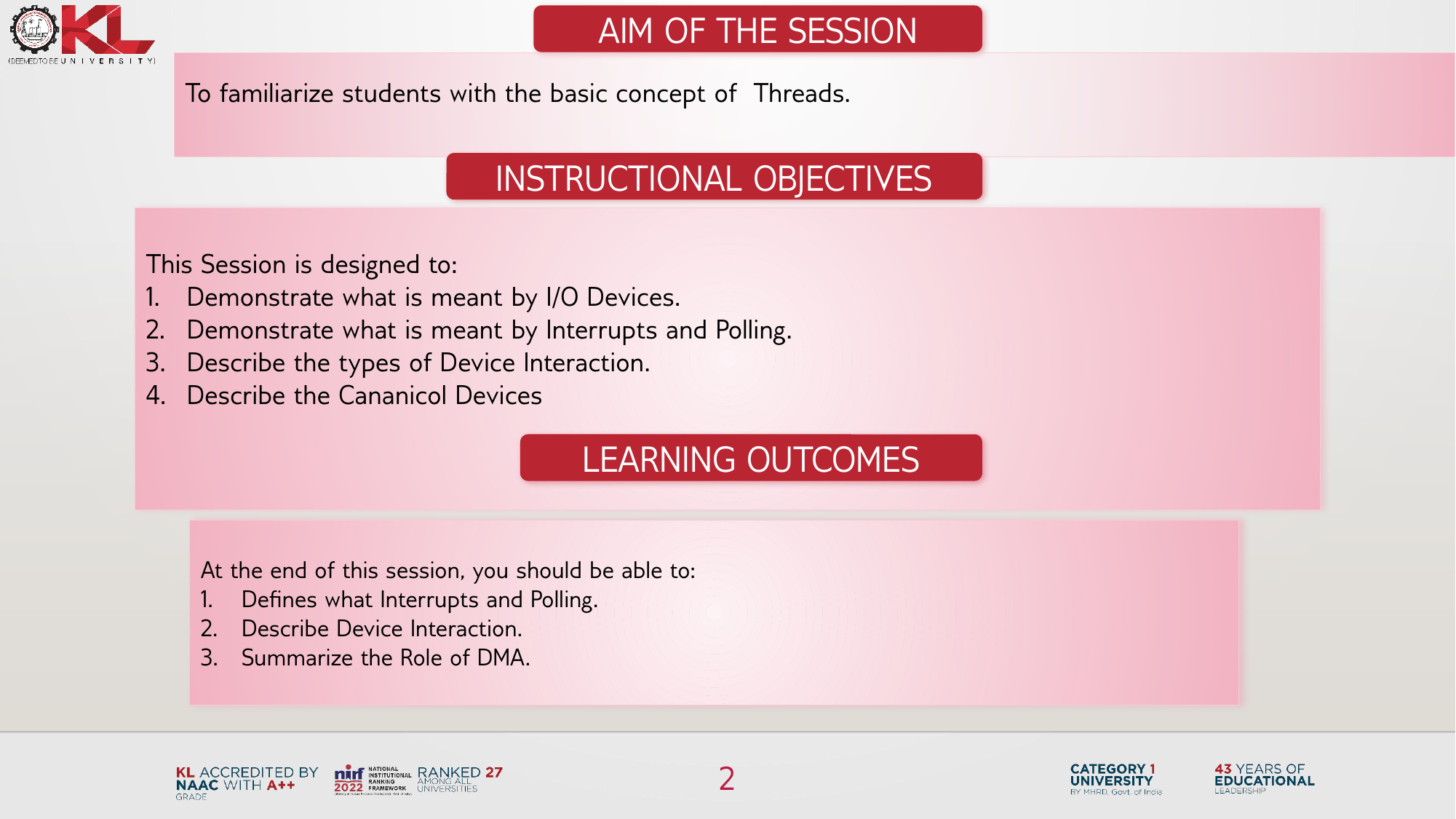

AIM OF THE SESSION
To familiarize students with the basic concept of  Threads.

INSTRUCTIONAL OBJECTIVES
This Session is designed to:
Demonstrate what is meant by I/O Devices.
Demonstrate what is meant by Interrupts and Polling.
Describe the types of Device Interaction.
Describe the Cananicol Devices

LEARNING OUTCOMES
At the end of this session, you should be able to:
Defines what Interrupts and Polling.
Describe Device Interaction.
Summarize the Role of DMA.

2